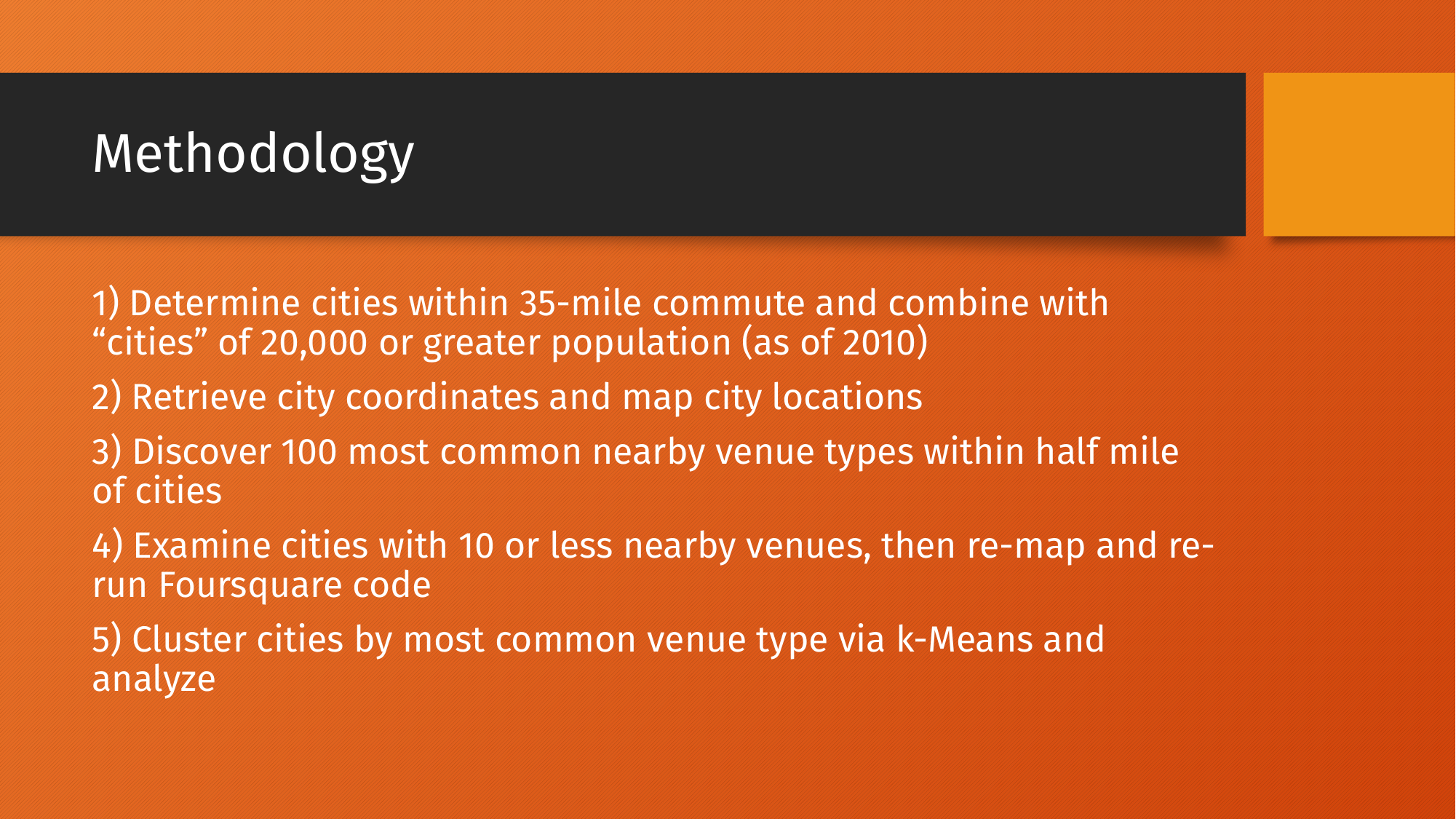

# Methodology
1) Determine cities within 35-mile commute and combine with “cities” of 20,000 or greater population (as of 2010)
2) Retrieve city coordinates and map city locations
3) Discover 100 most common nearby venue types within half mile of cities
4) Examine cities with 10 or less nearby venues, then re-map and re-run Foursquare code
5) Cluster cities by most common venue type via k-Means and analyze